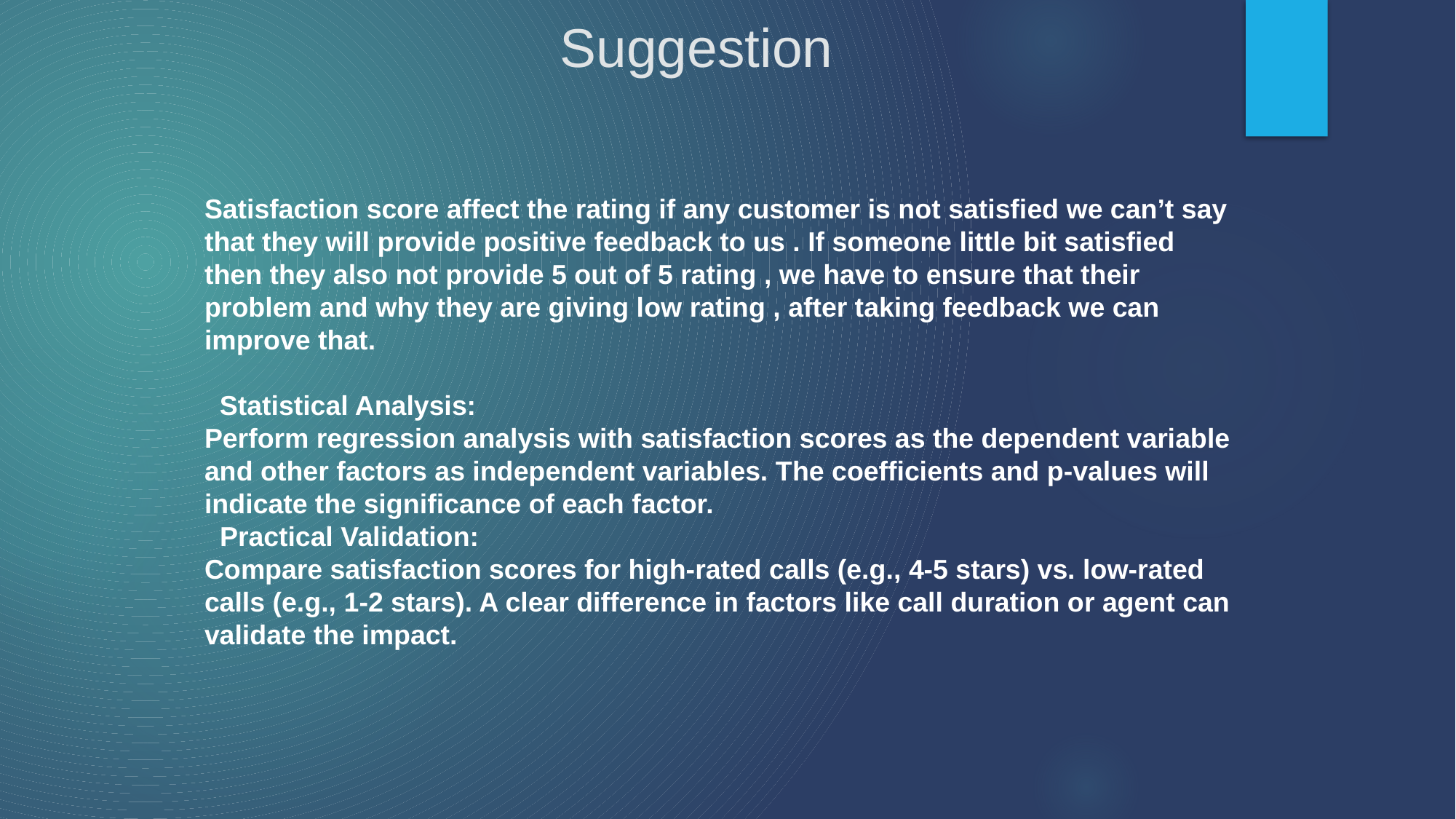

# Suggestion
Satisfaction score affect the rating if any customer is not satisfied we can’t say that they will provide positive feedback to us . If someone little bit satisfied then they also not provide 5 out of 5 rating , we have to ensure that their problem and why they are giving low rating , after taking feedback we can improve that.
  Statistical Analysis:
Perform regression analysis with satisfaction scores as the dependent variable and other factors as independent variables. The coefficients and p-values will indicate the significance of each factor.
  Practical Validation:
Compare satisfaction scores for high-rated calls (e.g., 4-5 stars) vs. low-rated calls (e.g., 1-2 stars). A clear difference in factors like call duration or agent can validate the impact.